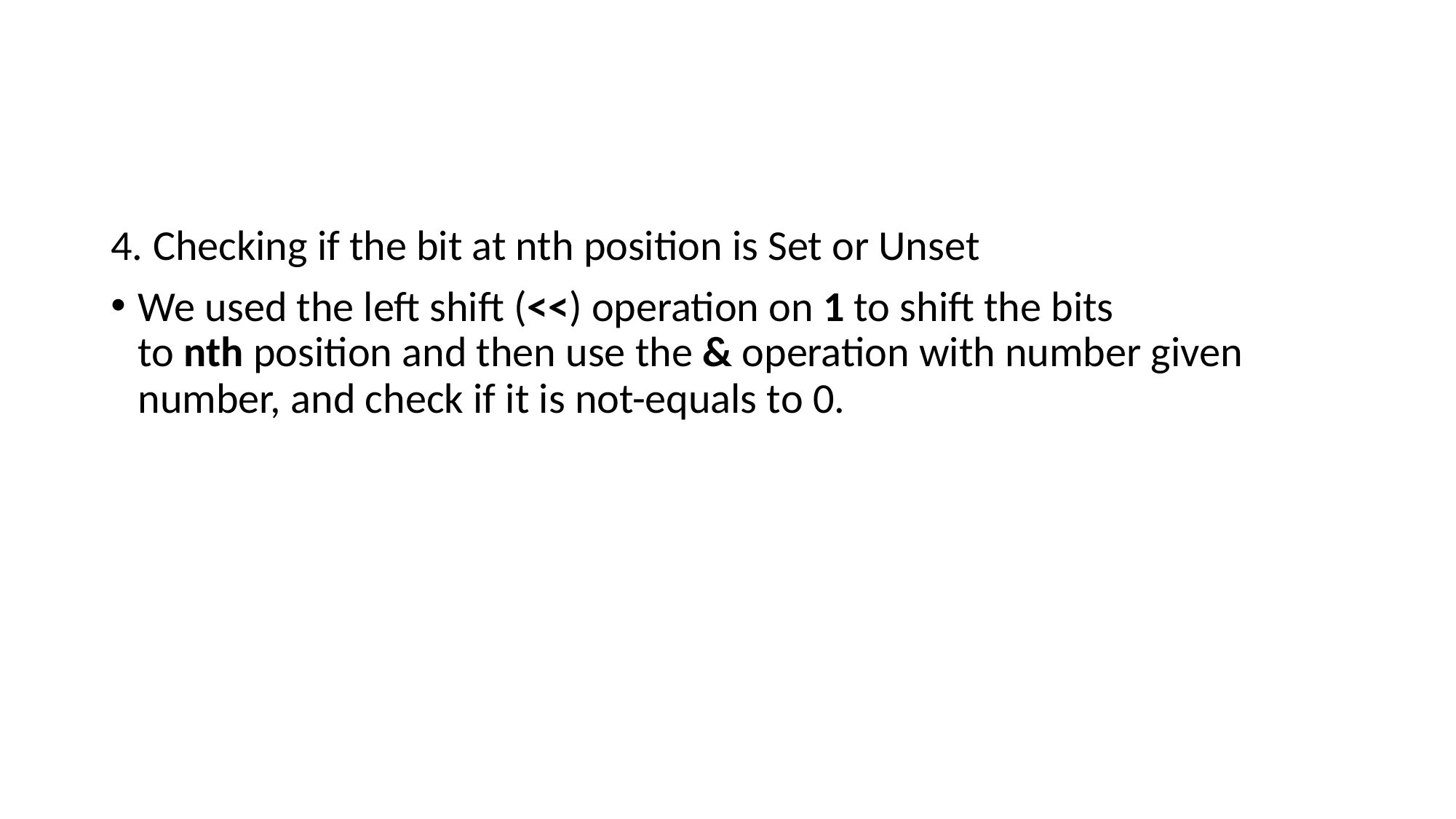

#
4. Checking if the bit at nth position is Set or Unset
We used the left shift (<<) operation on 1 to shift the bits to nth position and then use the & operation with number given number, and check if it is not-equals to 0.